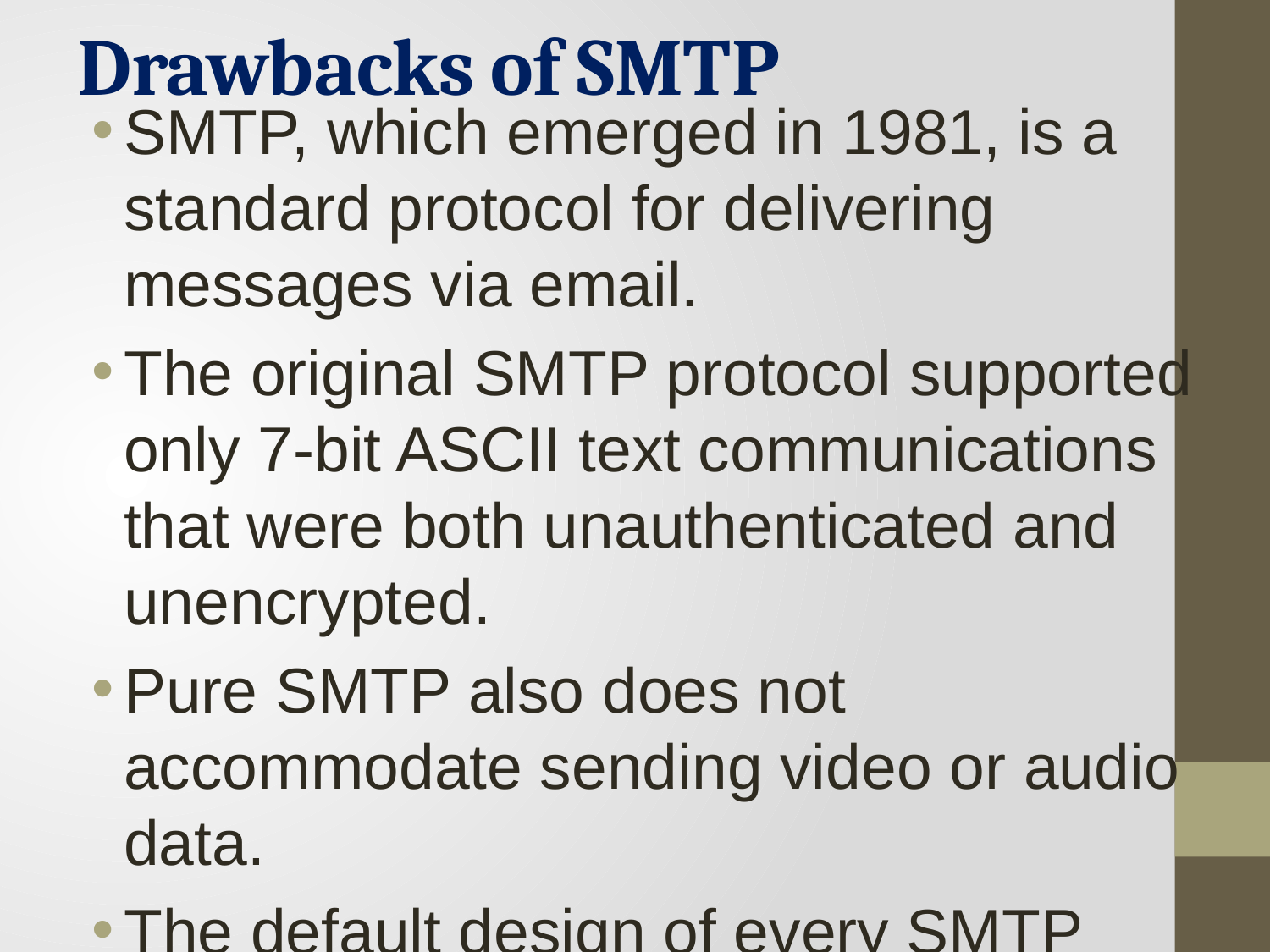

# Drawbacks of SMTP
SMTP, which emerged in 1981, is a standard protocol for delivering messages via email.
The original SMTP protocol supported only 7-bit ASCII text communications that were both unauthenticated and unencrypted.
Pure SMTP also does not accommodate sending video or audio data.
The default design of every SMTP server was an open mail relay that lets anyone send emails through it, not just those from or to known users.